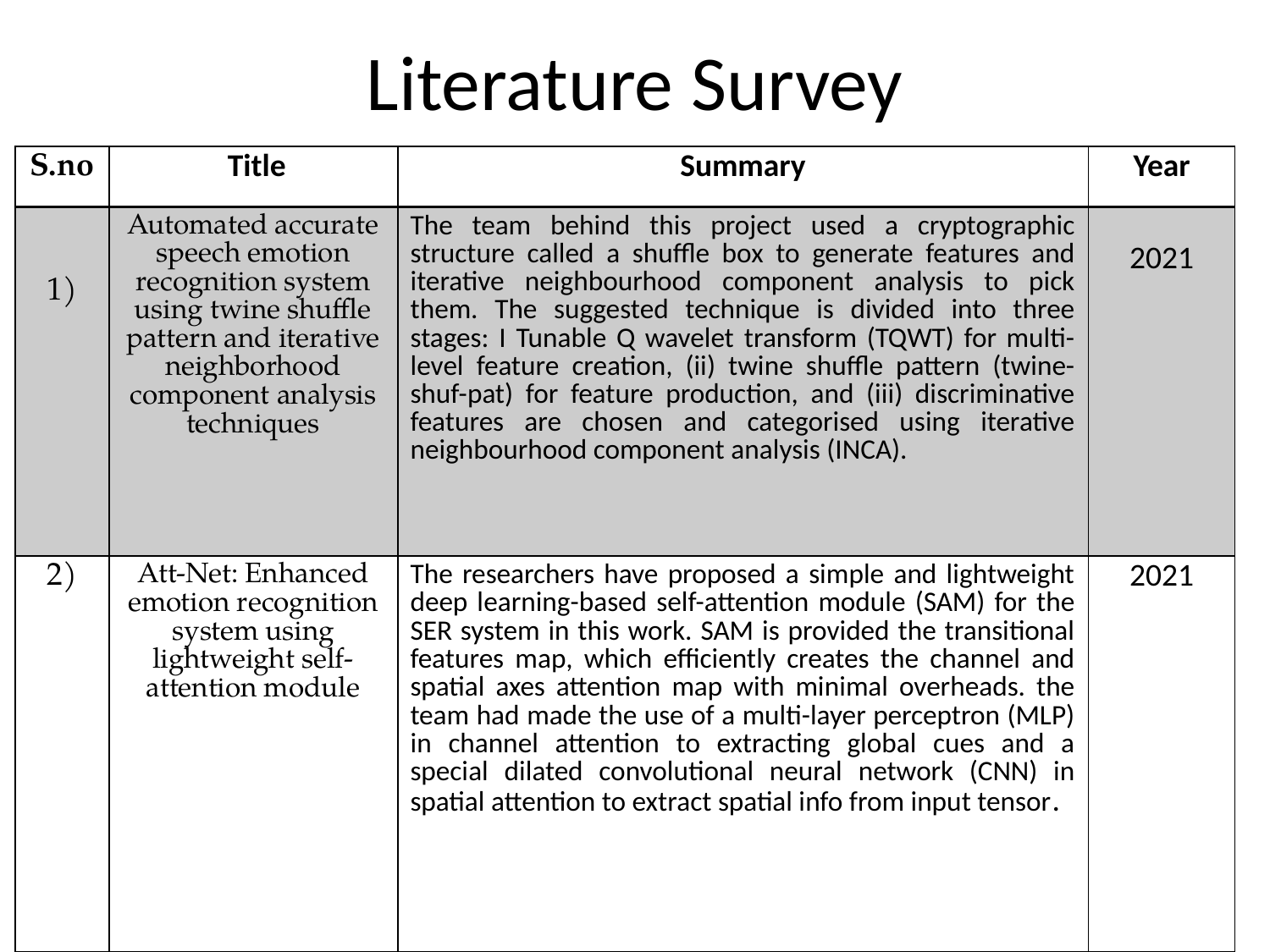

# Literature Survey
| S.no | Title | Summary | Year |
| --- | --- | --- | --- |
| 1) | Automated accurate speech emotion recognition system using twine shuffle pattern and iterative neighborhood component analysis techniques | The team behind this project used a cryptographic structure called a shuffle box to generate features and iterative neighbourhood component analysis to pick them. The suggested technique is divided into three stages: I Tunable Q wavelet transform (TQWT) for multi-level feature creation, (ii) twine shuffle pattern (twine-shuf-pat) for feature production, and (iii) discriminative features are chosen and categorised using iterative neighbourhood component analysis (INCA). | 2021 |
| 2) | Att-Net: Enhanced emotion recognition system using lightweight self-attention module | The researchers have proposed a simple and lightweight deep learning-based self-attention module (SAM) for the SER system in this work. SAM is provided the transitional features map, which efficiently creates the channel and spatial axes attention map with minimal overheads. the team had made the use of a multi-layer perceptron (MLP) in channel attention to extracting global cues and a special dilated convolutional neural network (CNN) in spatial attention to extract spatial info from input tensor. | 2021 |